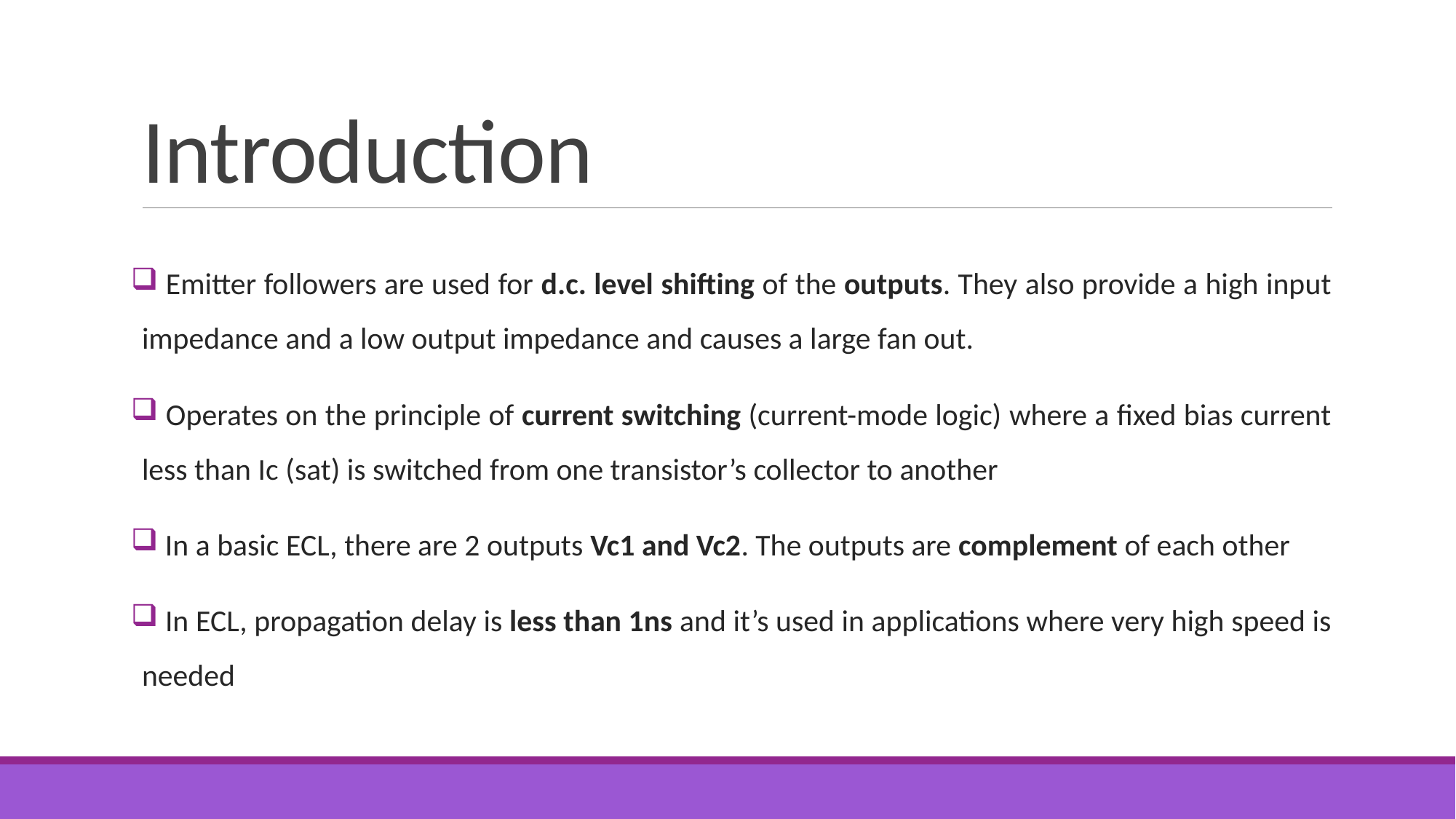

# Introduction
 Emitter followers are used for d.c. level shifting of the outputs. They also provide a high input impedance and a low output impedance and causes a large fan out.
 Operates on the principle of current switching (current-mode logic) where a fixed bias current less than Ic (sat) is switched from one transistor’s collector to another
 In a basic ECL, there are 2 outputs Vc1 and Vc2. The outputs are complement of each other
 In ECL, propagation delay is less than 1ns and it’s used in applications where very high speed is needed